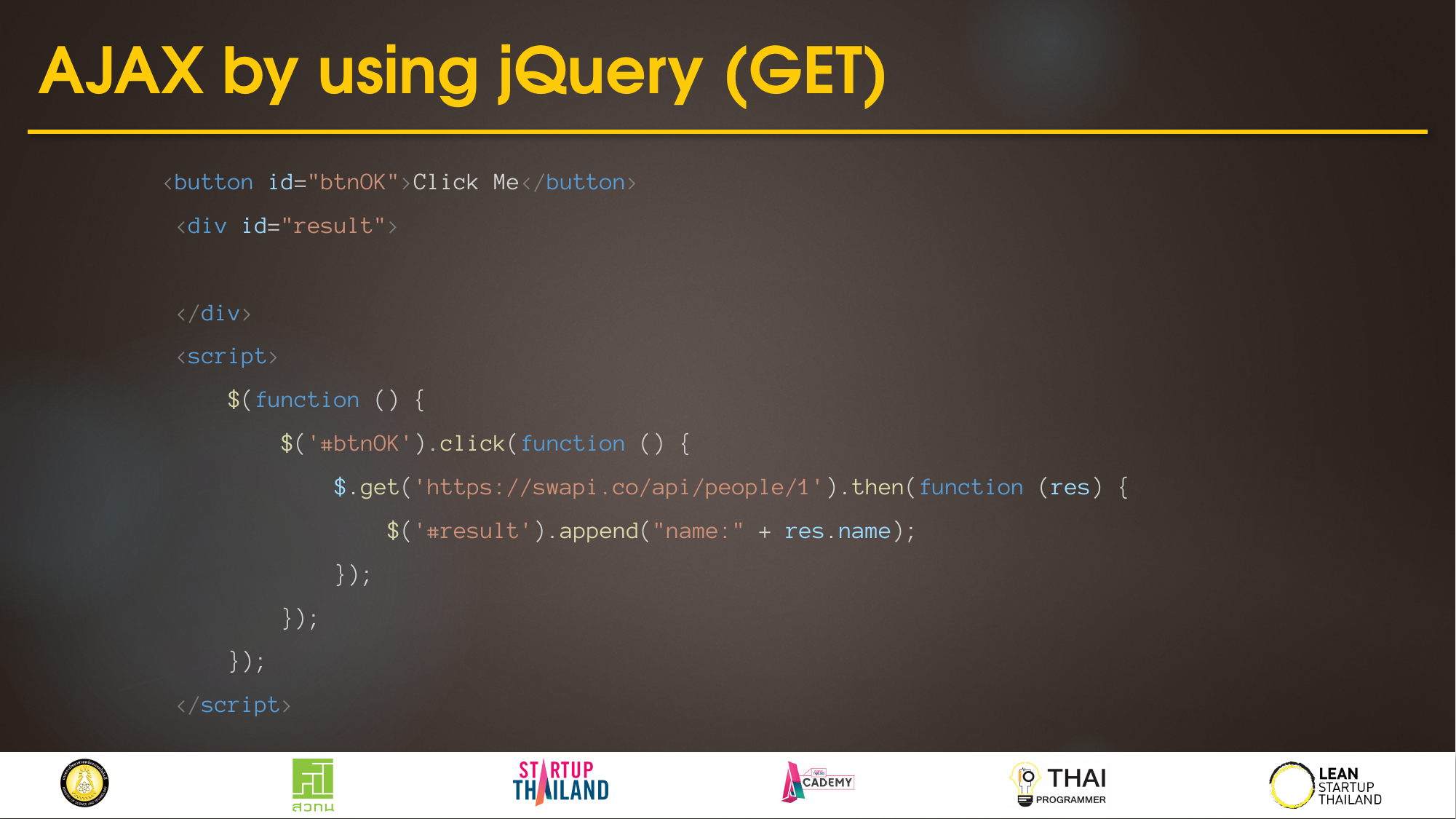

# AJAX by using jQuery (GET)
  <button id="btnOK">Click Me</button>
   <div id="result">

   </div>
   <script>
       $(function () {
           $('#btnOK').click(function () {
               $.get('https://swapi.co/api/people/1').then(function (res) {
                   $('#result').append("name:" + res.name);
               });
           });
       });
   </script>